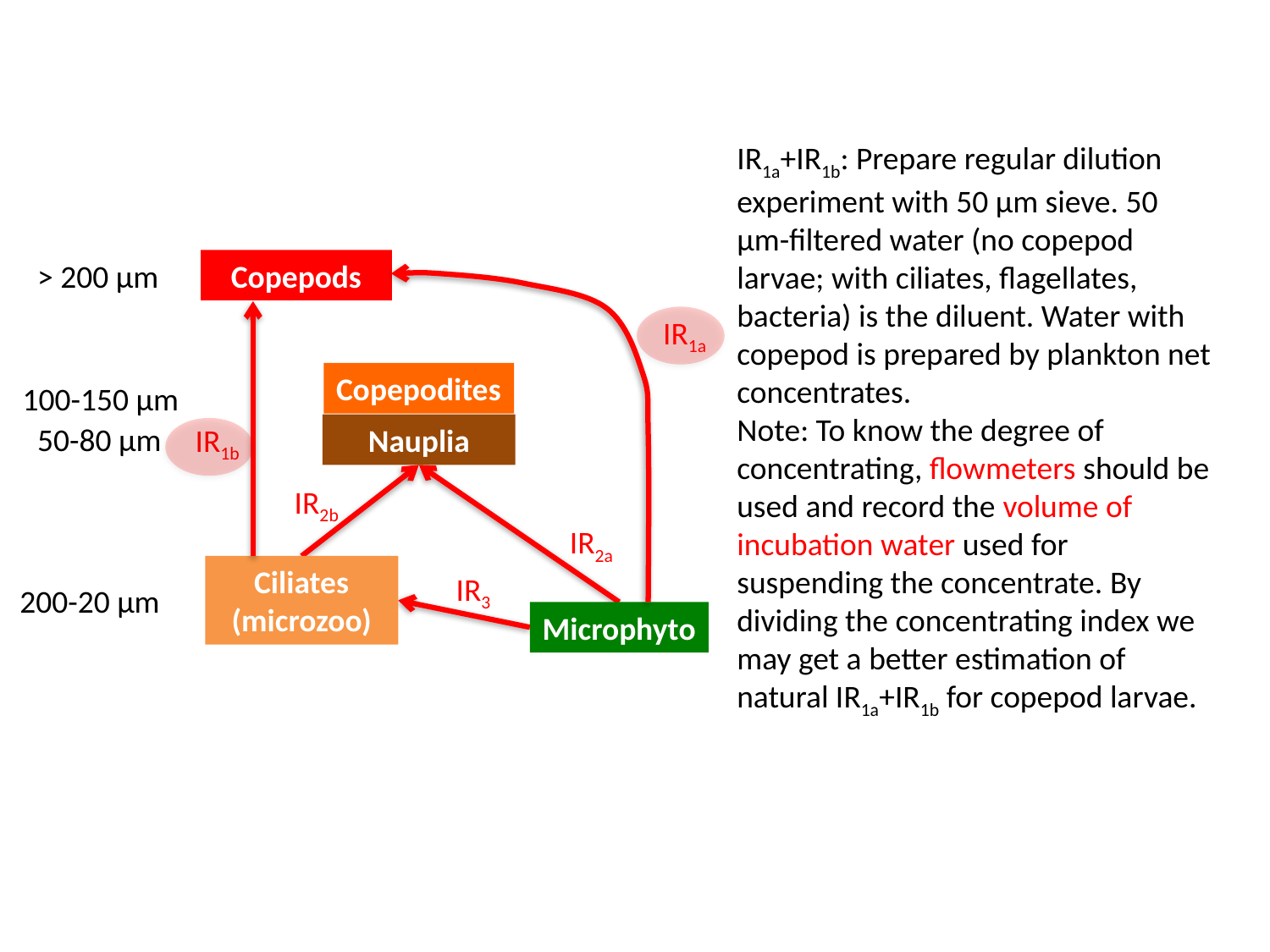

IR1a+IR1b: Prepare regular dilution experiment with 50 μm sieve. 50 μm-filtered water (no copepod larvae; with ciliates, flagellates, bacteria) is the diluent. Water with copepod is prepared by plankton net concentrates.
Note: To know the degree of concentrating, flowmeters should be used and record the volume of incubation water used for suspending the concentrate. By dividing the concentrating index we may get a better estimation of natural IR1a+IR1b for copepod larvae.
> 200 μm
Copepods

IR1a
Copepodites
Nauplia
100-150 μm
50-80 μm
IR1b

IR2b
IR2a
Ciliates
(microzoo)
IR3
200-20 μm
Microphyto